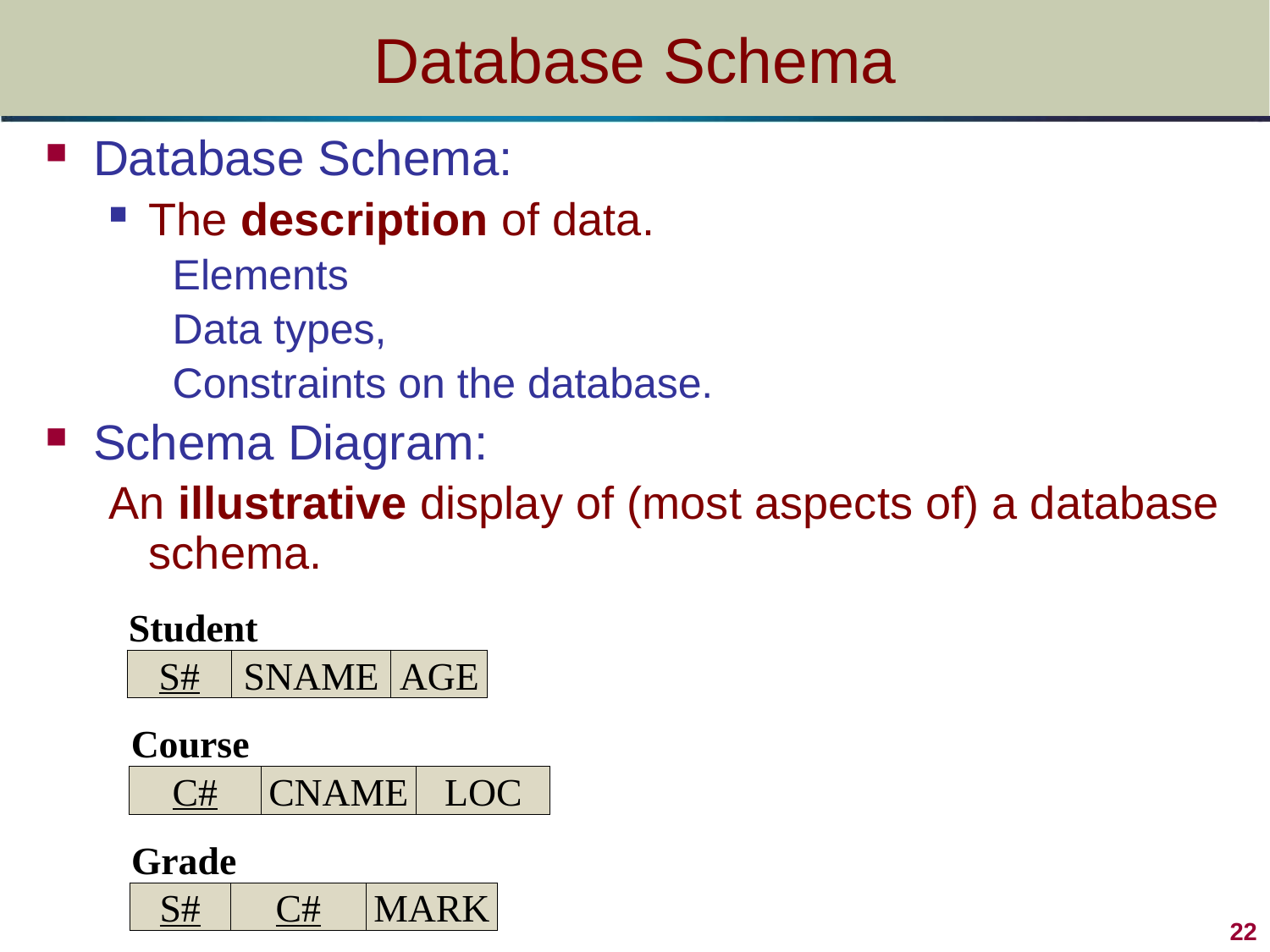

# Database Schema
Database Schema:
The description of data.
Elements
Data types,
Constraints on the database.
Schema Diagram:
An illustrative display of (most aspects of) a database schema.
| Student |  |  |
| --- | --- | --- |
| S# | SNAME | AGE |
| Course |  |  |
| --- | --- | --- |
| C# | CNAME | LOC |
| Grade |  |  |
| --- | --- | --- |
| S# | C# | MARK |
22